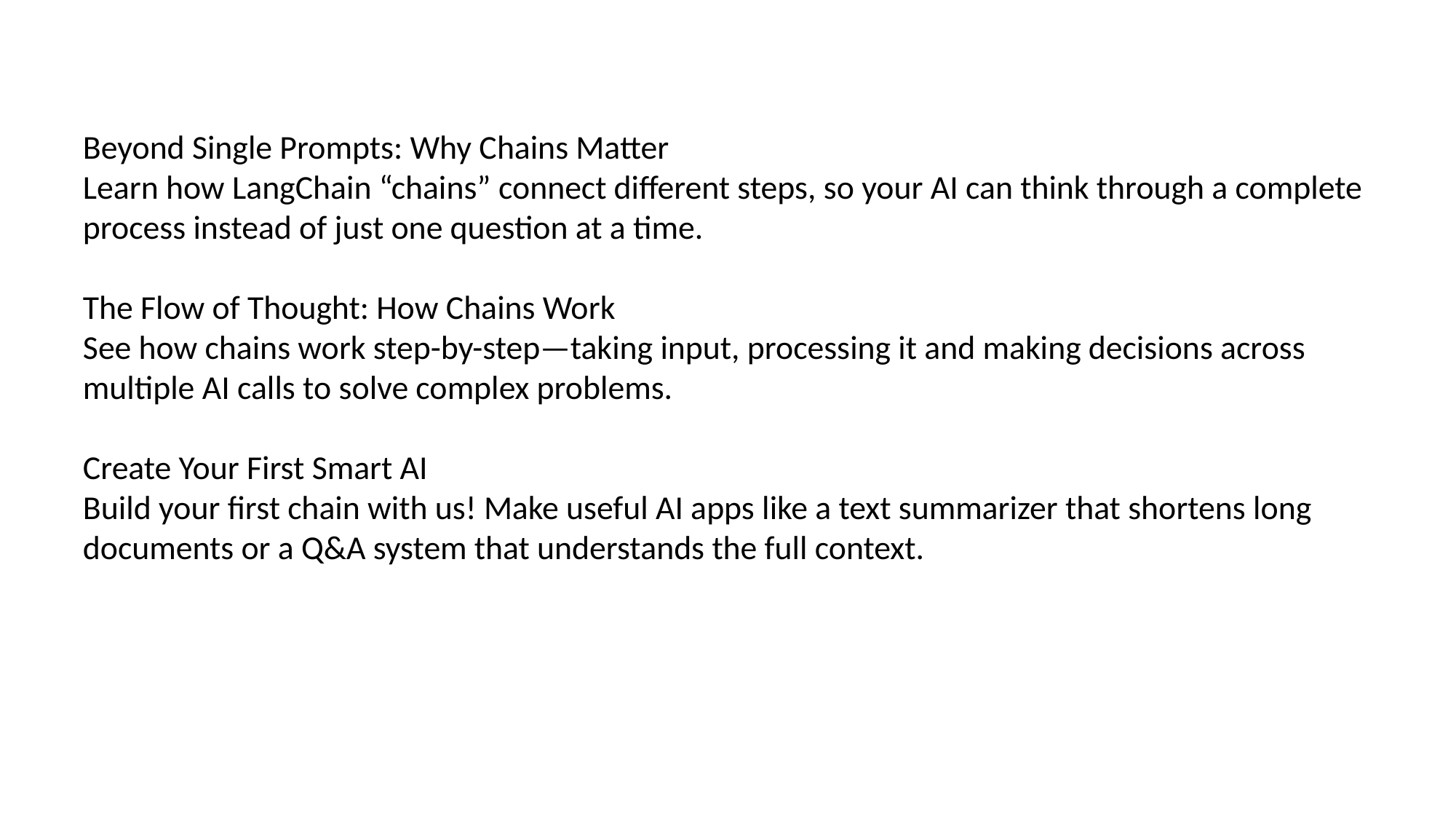

Beyond Single Prompts: Why Chains Matter
Learn how LangChain “chains” connect different steps, so your AI can think through a complete process instead of just one question at a time.

The Flow of Thought: How Chains Work
See how chains work step-by-step—taking input, processing it and making decisions across multiple AI calls to solve complex problems.

Create Your First Smart AI
Build your first chain with us! Make useful AI apps like a text summarizer that shortens long documents or a Q&A system that understands the full context.